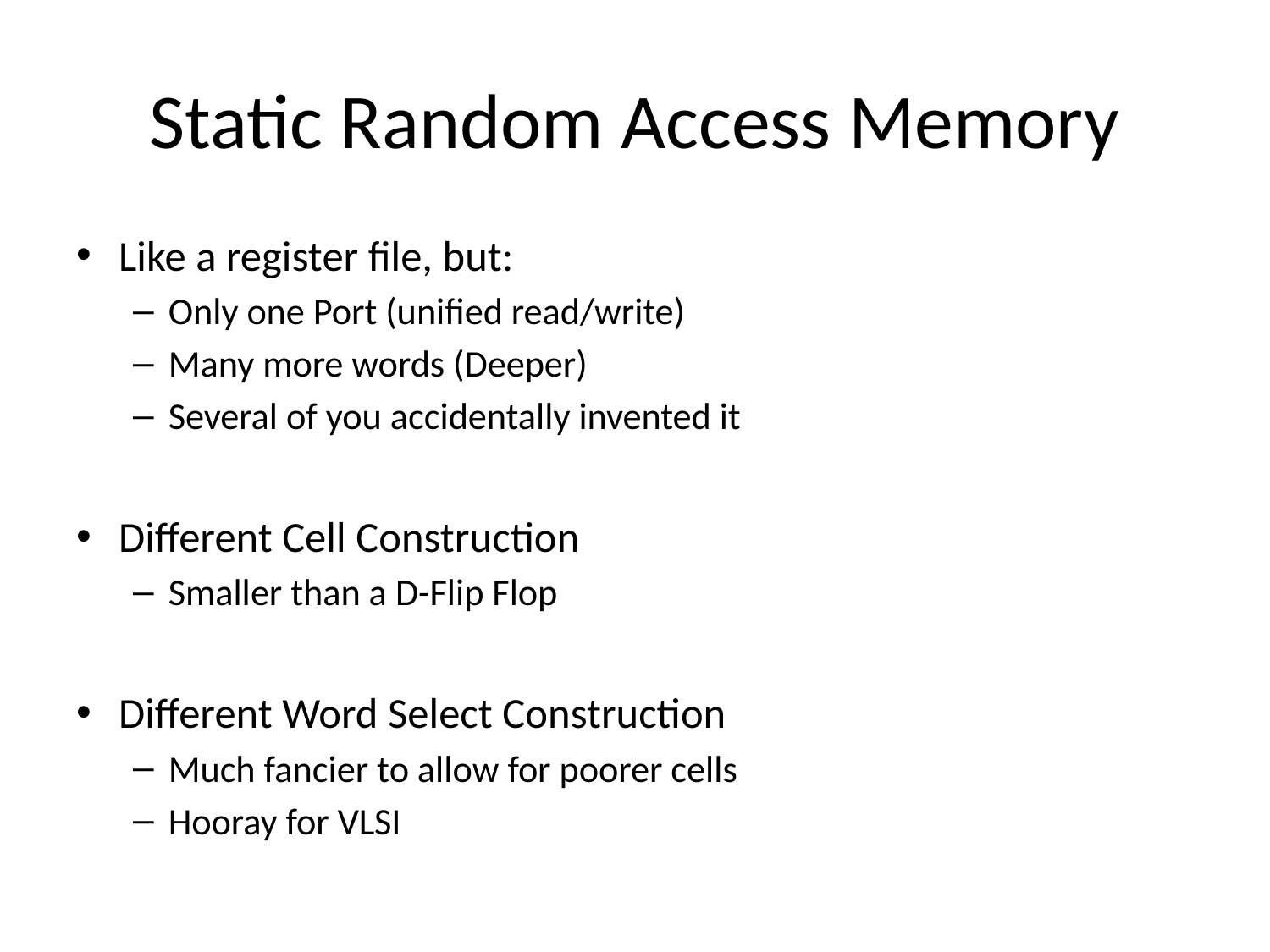

# Static Random Access Memory
Like a register file, but:
Only one Port (unified read/write)
Many more words (Deeper)
Several of you accidentally invented it

Different Cell Construction
Smaller than a D-Flip Flop

Different Word Select Construction
Much fancier to allow for poorer cells
Hooray for VLSI